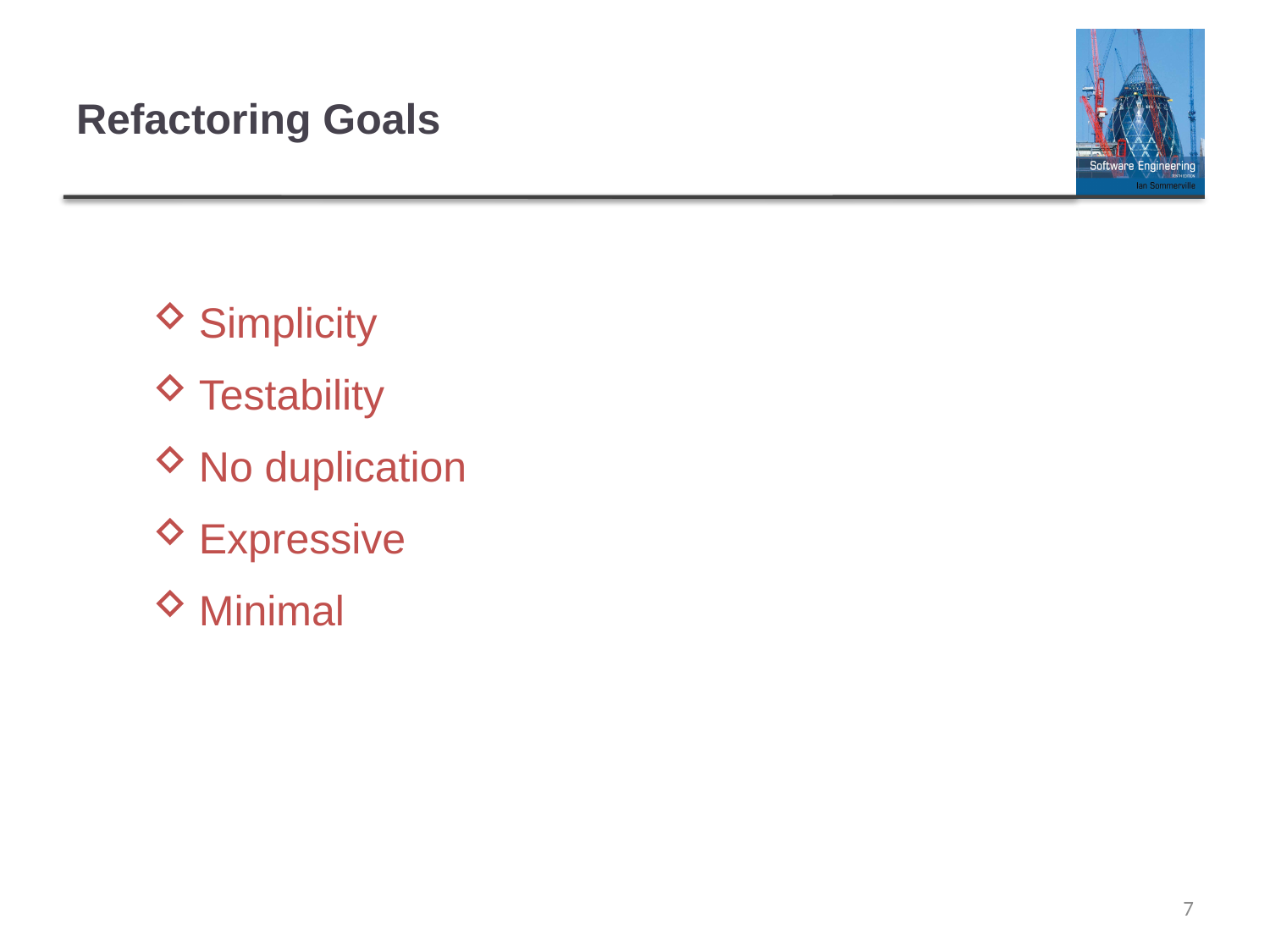

# Refactoring Goals
Simplicity
Testability
No duplication
Expressive
Minimal

7